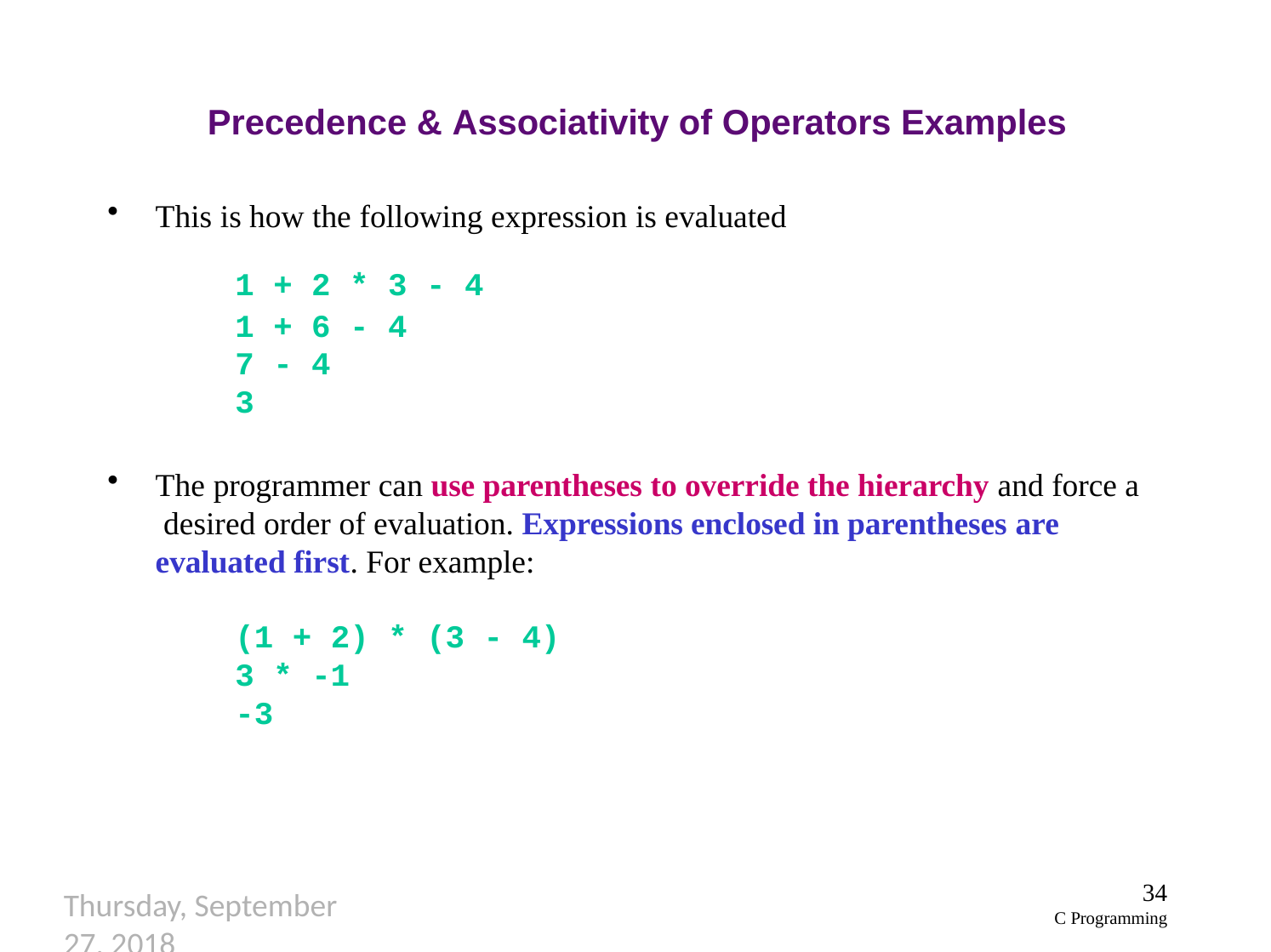

# Precedence & Associativity of Operators Examples
This is how the following expression is evaluated
| 1 | + | 2 \* 3 - 4 |
| --- | --- | --- |
| 1 | + | 6 - 4 |
| 7 | - | 4 |
| 3 |  |  |
The programmer can use parentheses to override the hierarchy and force a  desired order of evaluation. Expressions enclosed in parentheses are  evaluated first. For example:

(1 + 2) * (3 - 4)
3 * -1
-3
34
C Programming
Thursday, September 27, 2018